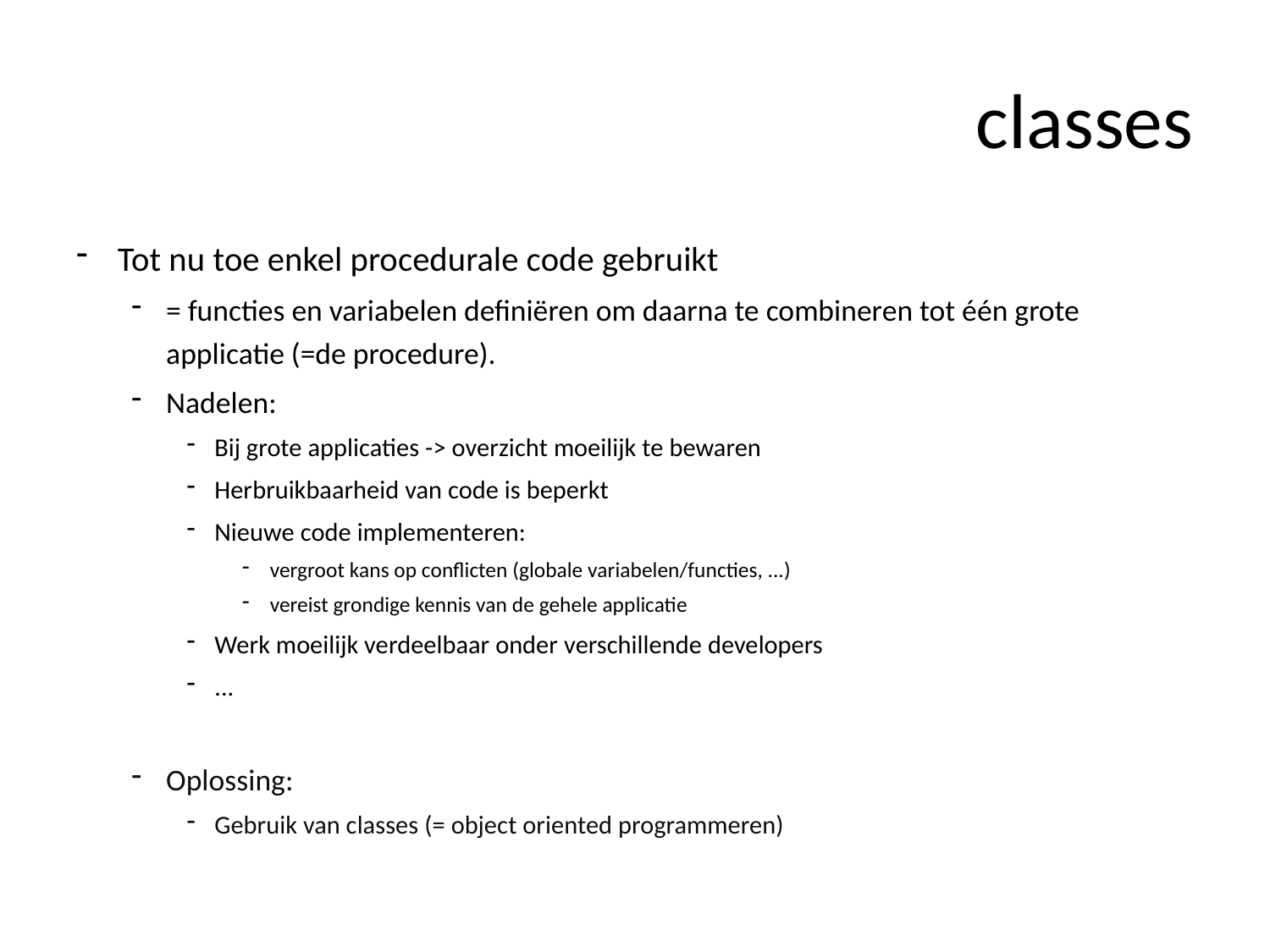

# classes
Tot nu toe enkel procedurale code gebruikt
= functies en variabelen definiëren om daarna te combineren tot één grote applicatie (=de procedure).
Nadelen:
Bij grote applicaties -> overzicht moeilijk te bewaren
Herbruikbaarheid van code is beperkt
Nieuwe code implementeren:
vergroot kans op conflicten (globale variabelen/functies, ...)
vereist grondige kennis van de gehele applicatie
Werk moeilijk verdeelbaar onder verschillende developers
...

Oplossing:
Gebruik van classes (= object oriented programmeren)